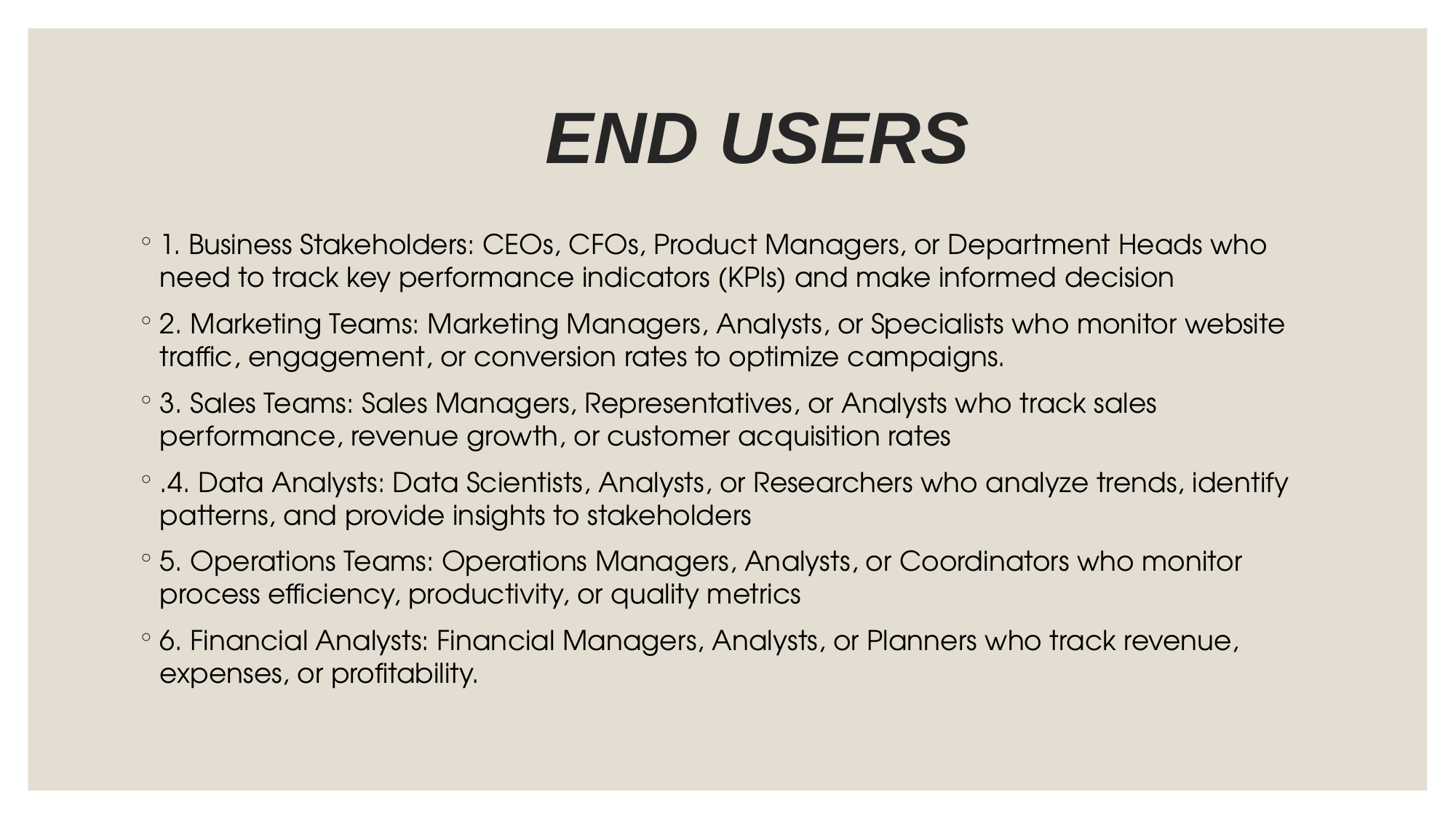

# END USERS
1. Business Stakeholders: CEOs, CFOs, Product Managers, or Department Heads who need to track key performance indicators (KPIs) and make informed decision
2. Marketing Teams: Marketing Managers, Analysts, or Specialists who monitor website traffic, engagement, or conversion rates to optimize campaigns.
3. Sales Teams: Sales Managers, Representatives, or Analysts who track sales performance, revenue growth, or customer acquisition rates
.4. Data Analysts: Data Scientists, Analysts, or Researchers who analyze trends, identify patterns, and provide insights to stakeholders
5. Operations Teams: Operations Managers, Analysts, or Coordinators who monitor process efficiency, productivity, or quality metrics
6. Financial Analysts: Financial Managers, Analysts, or Planners who track revenue, expenses, or profitability.